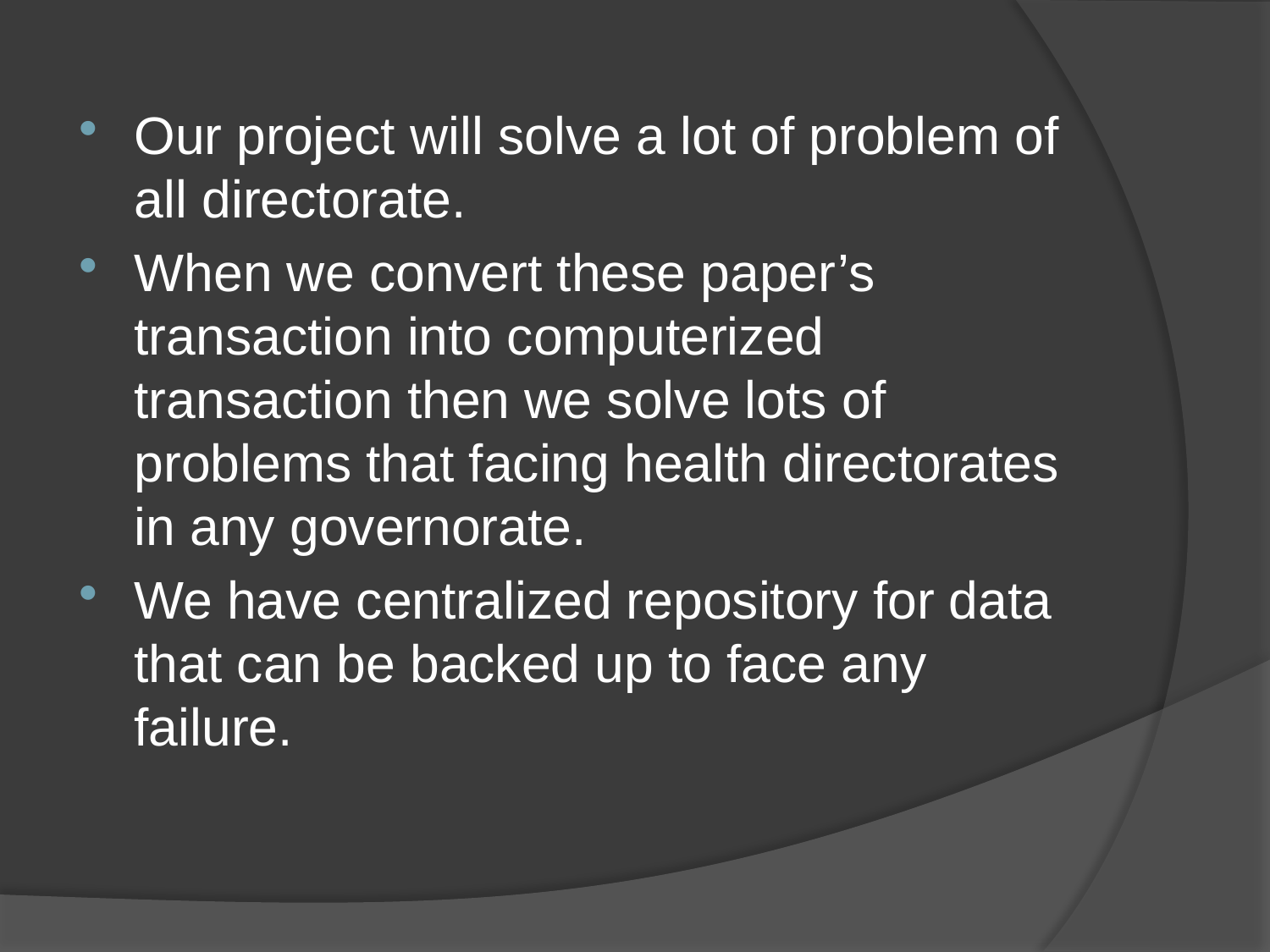

Our project will solve a lot of problem of all directorate.
When we convert these paper’s transaction into computerized transaction then we solve lots of problems that facing health directorates in any governorate.
We have centralized repository for data that can be backed up to face any failure.